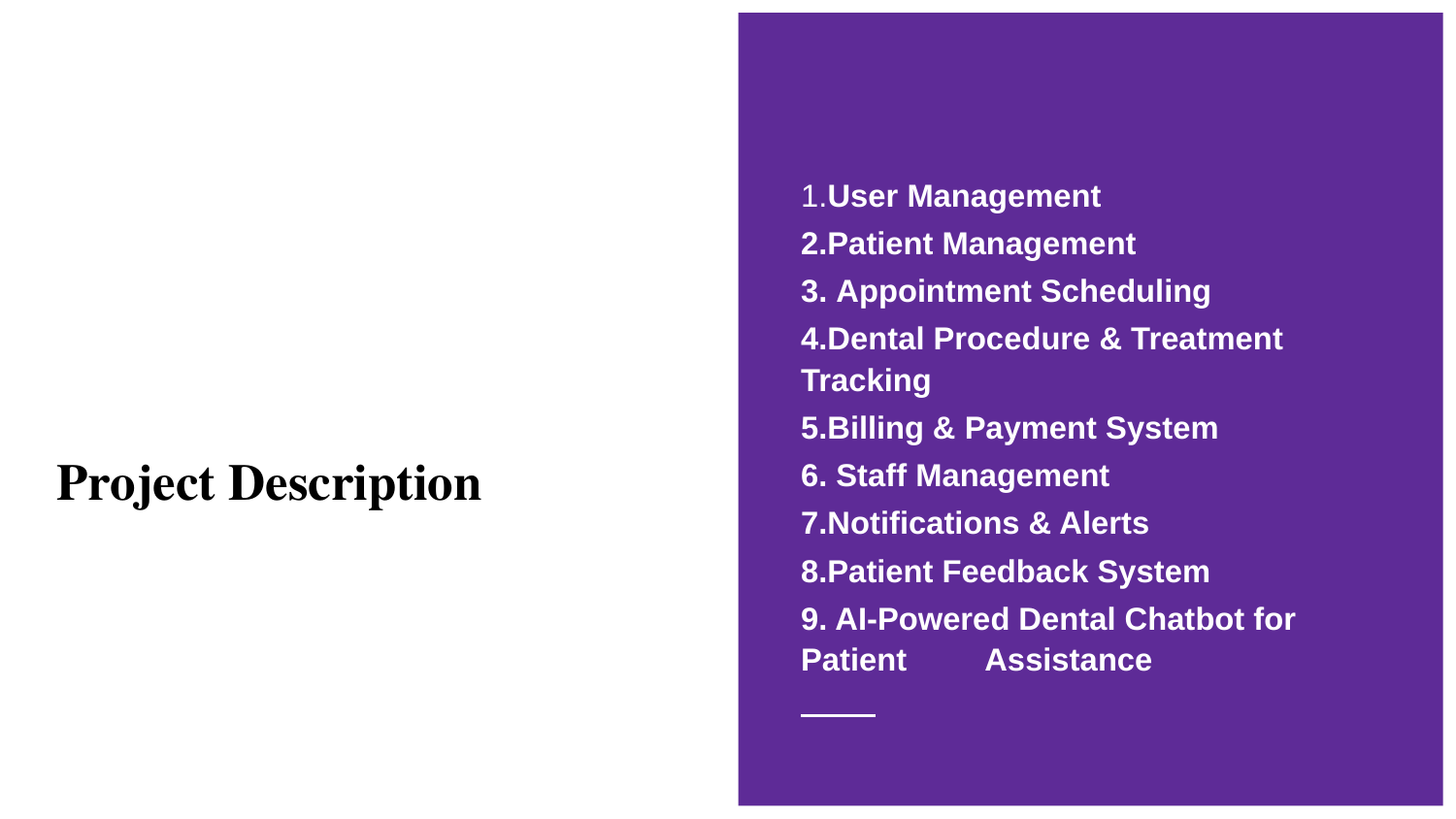

1.User Management
2.Patient Management
3. Appointment Scheduling
4.Dental Procedure & Treatment Tracking
5.Billing & Payment System
6. Staff Management
7.Notifications & Alerts
8.Patient Feedback System
9. AI-Powered Dental Chatbot for Patient         Assistance

# Project Description